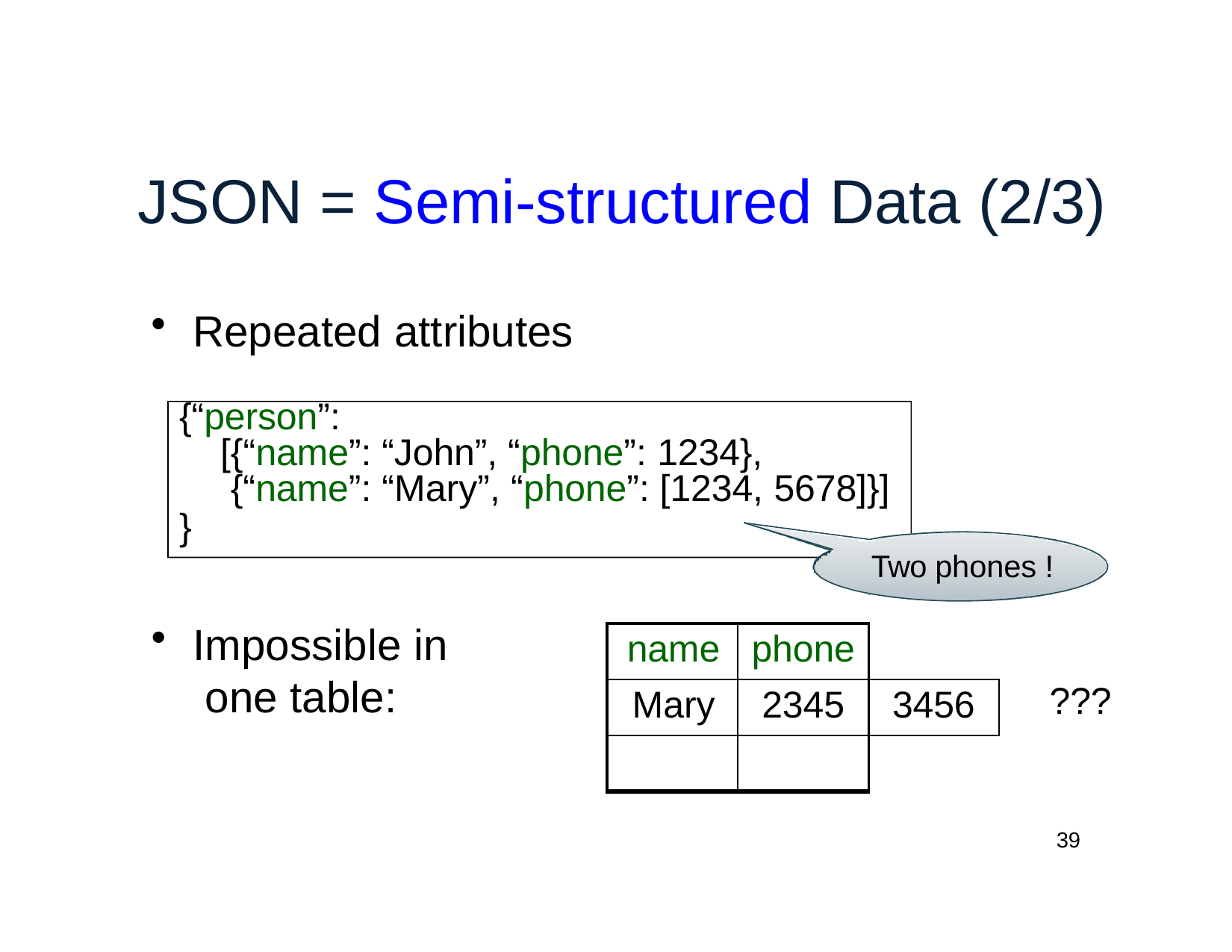

# JSON = Semi-structured Data (2/3)
Repeated attributes
{“person”:
[{“name”: “John”, “phone”: 1234},
{“name”: “Mary”, “phone”: [1234, 5678]}]
}
Two phones !

Impossible in  one table:
| name | phone |  |
| --- | --- | --- |
| Mary | 2345 | 3456 |
|  |  |  |
???
39